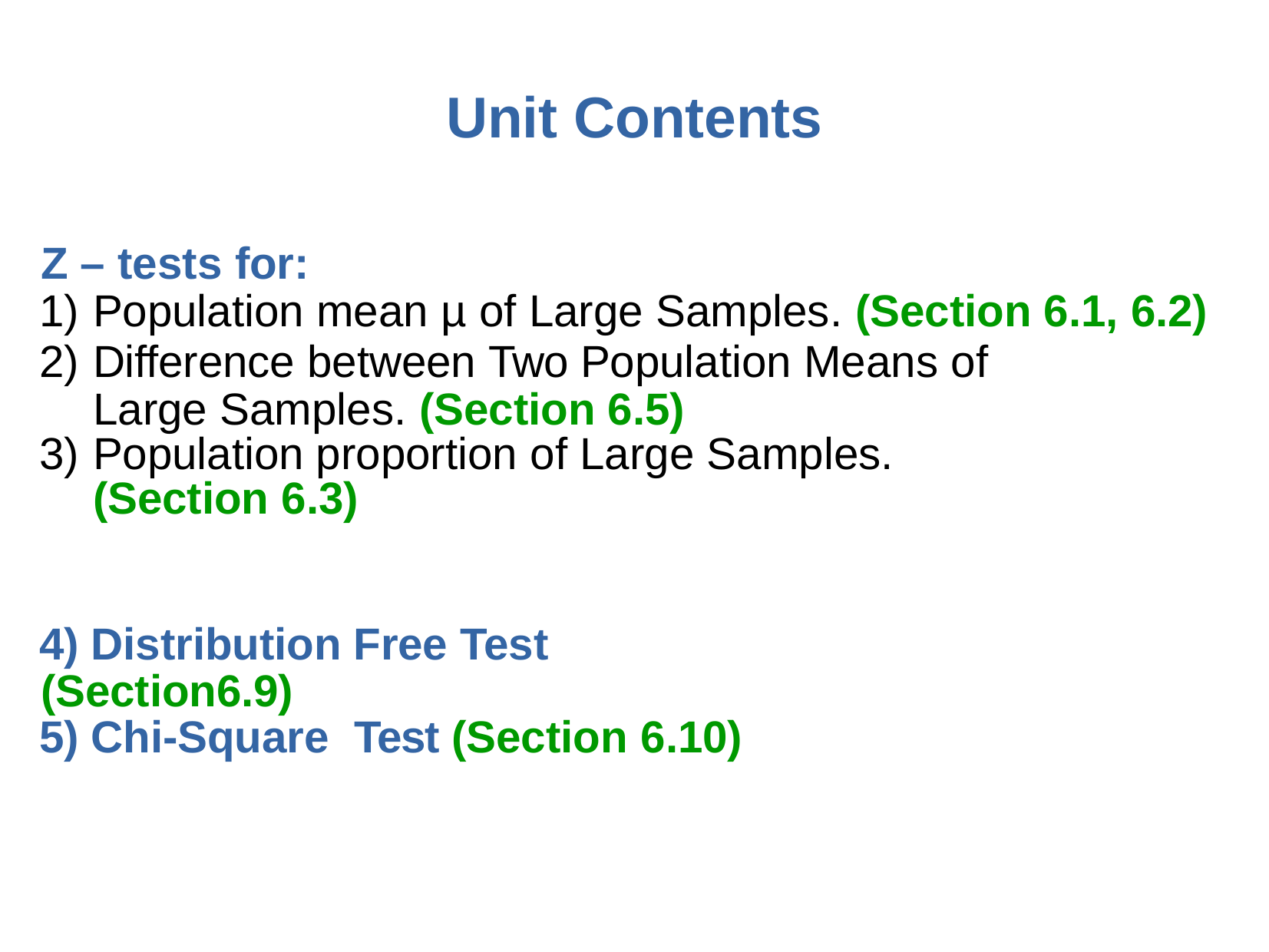

# Unit Contents
Z – tests for:
Population mean µ of Large Samples. (Section 6.1, 6.2)
Difference between Two Population Means of  Large Samples. (Section 6.5)
Population proportion of Large Samples. (Section 6.3)

4) Distribution Free Test (Section6.9)
5) Chi-Square  Test (Section 6.10)